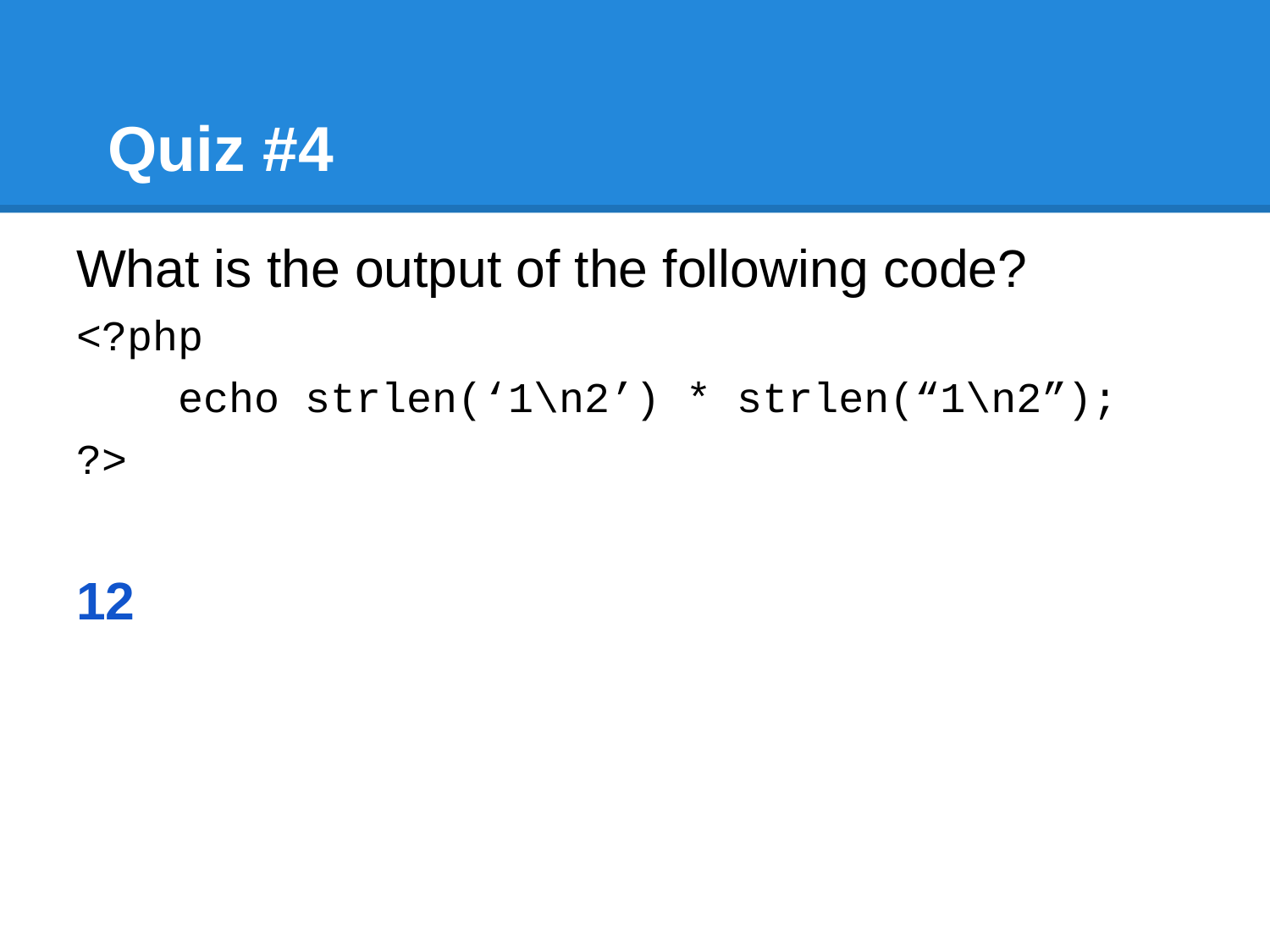

# Quiz #4
What is the output of the following code?
<?php
    echo strlen(‘1\n2’) * strlen(“1\n2”);
?>

12